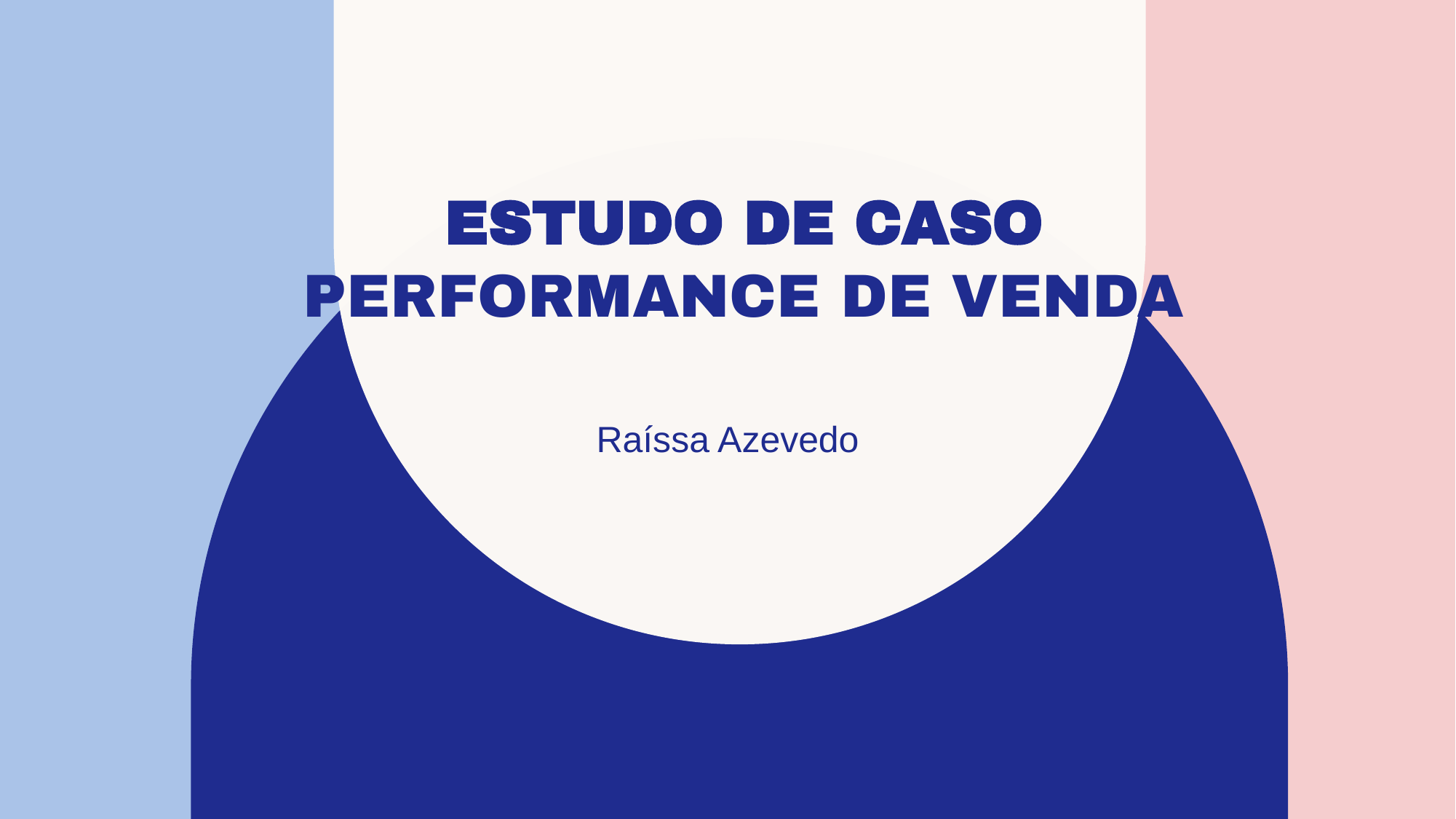

# ESTUDO DE CASO PERFORMANCE DE VENDA
Raíssa Azevedo